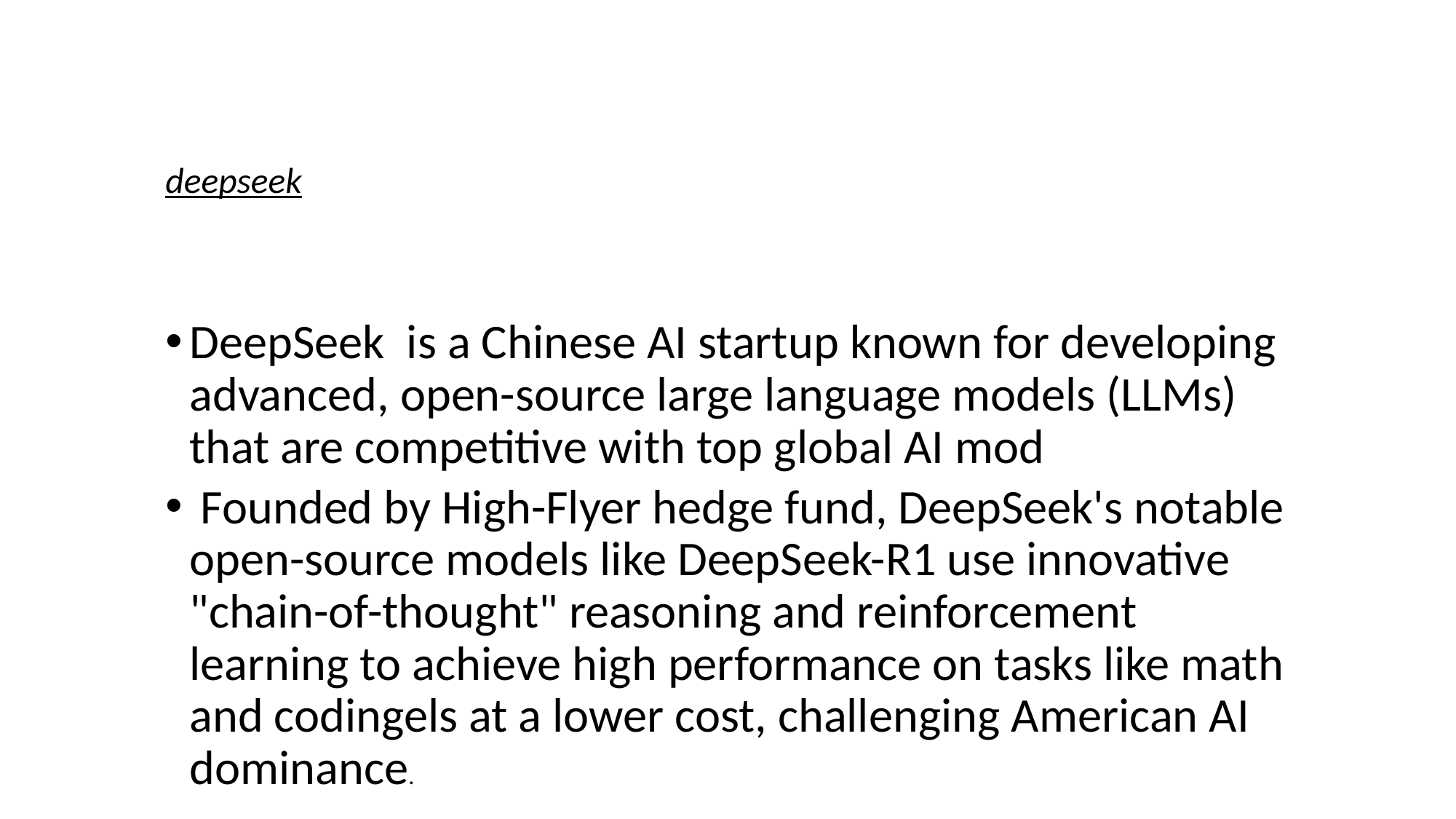

# deepseek
DeepSeek  is a Chinese AI startup known for developing advanced, open-source large language models (LLMs) that are competitive with top global AI mod
 Founded by High-Flyer hedge fund, DeepSeek's notable open-source models like DeepSeek-R1 use innovative "chain-of-thought" reasoning and reinforcement learning to achieve high performance on tasks like math and codingels at a lower cost, challenging American AI dominance.